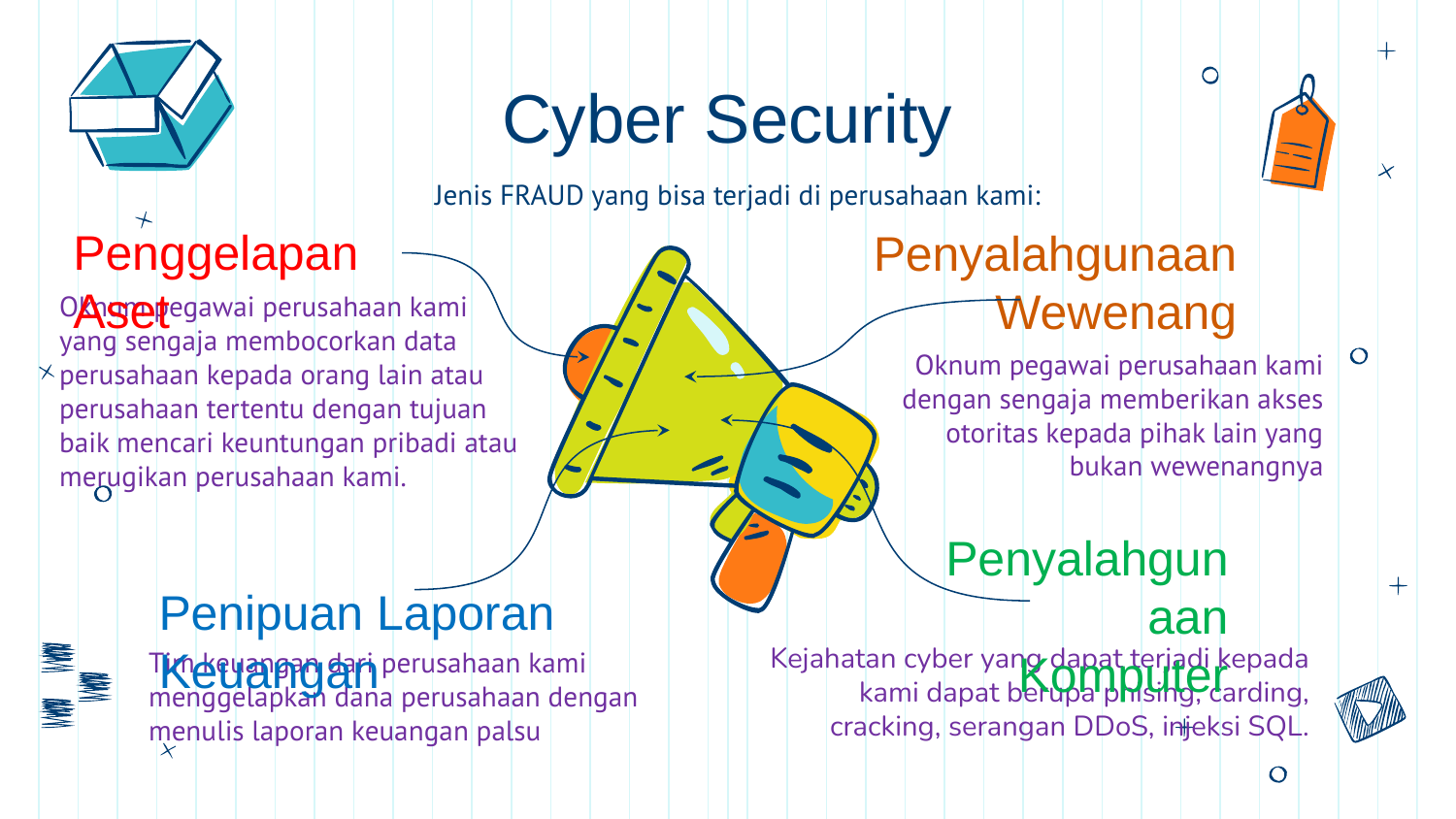

# Cyber Security

Jenis FRAUD yang bisa terjadi di perusahaan kami:
Penggelapan Aset
Penyalahgunaan
Wewenang

Oknum pegawai perusahaan kami yang sengaja membocorkan data perusahaan kepada orang lain atau perusahaan tertentu dengan tujuan baik mencari keuntungan pribadi atau merugikan perusahaan kami.
Oknum pegawai perusahaan kami dengan sengaja memberikan akses otoritas kepada pihak lain yang bukan wewenangnya

Penyalahgunaan Komputer
Penipuan Laporan Keuangan
Kejahatan cyber yang dapat terjadi kepada kami dapat berupa phising, carding, cracking, serangan DDoS, injeksi SQL.
Tim keuangan dari perusahaan kami menggelapkan dana perusahaan dengan menulis laporan keuangan palsu